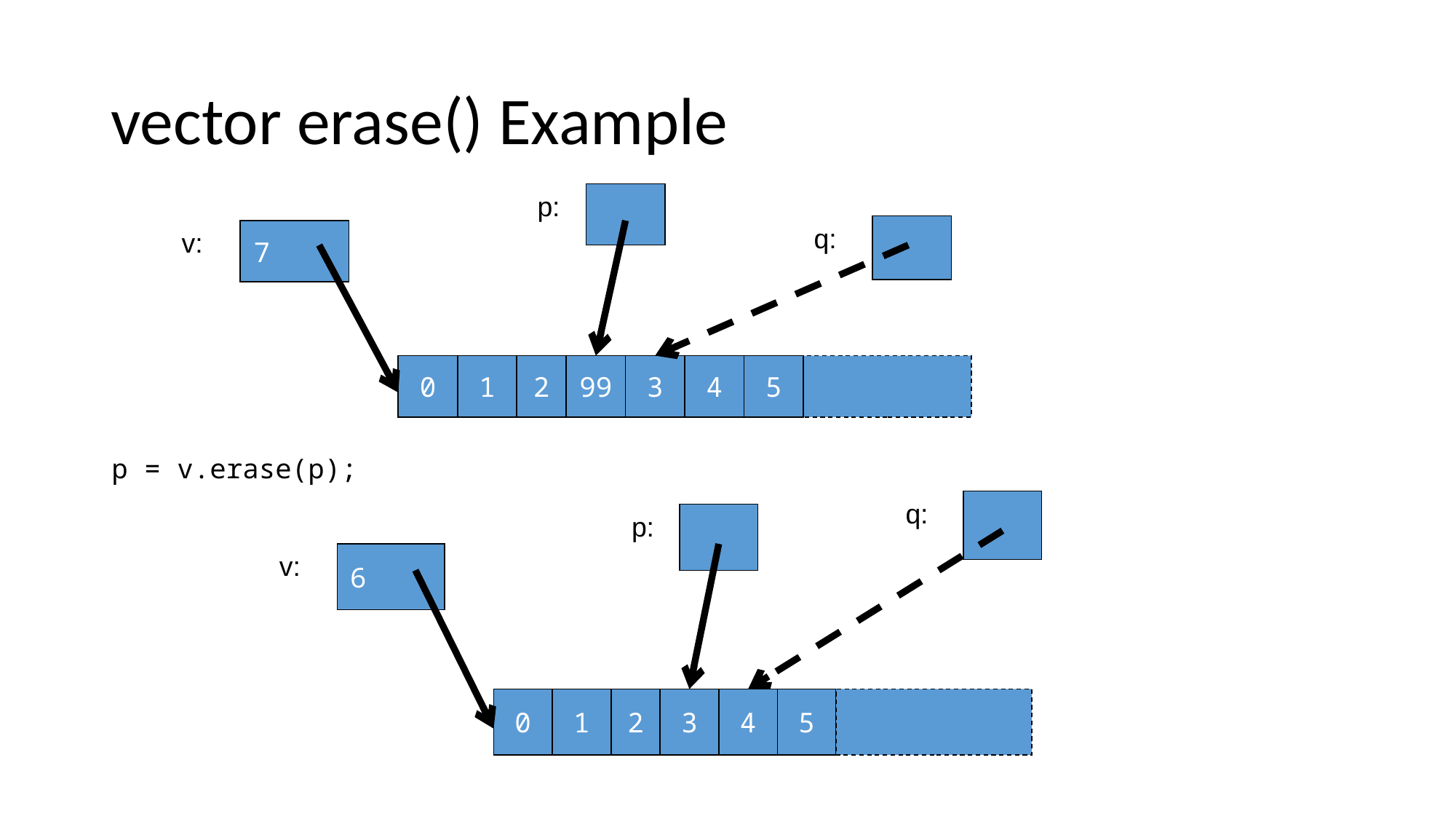

# vector erase() Example
p:

q:

v:
7

0
1
2
99
3
4
5

p = v.erase(p);
q:

p:

v:
6

0
1
2
3
4
5